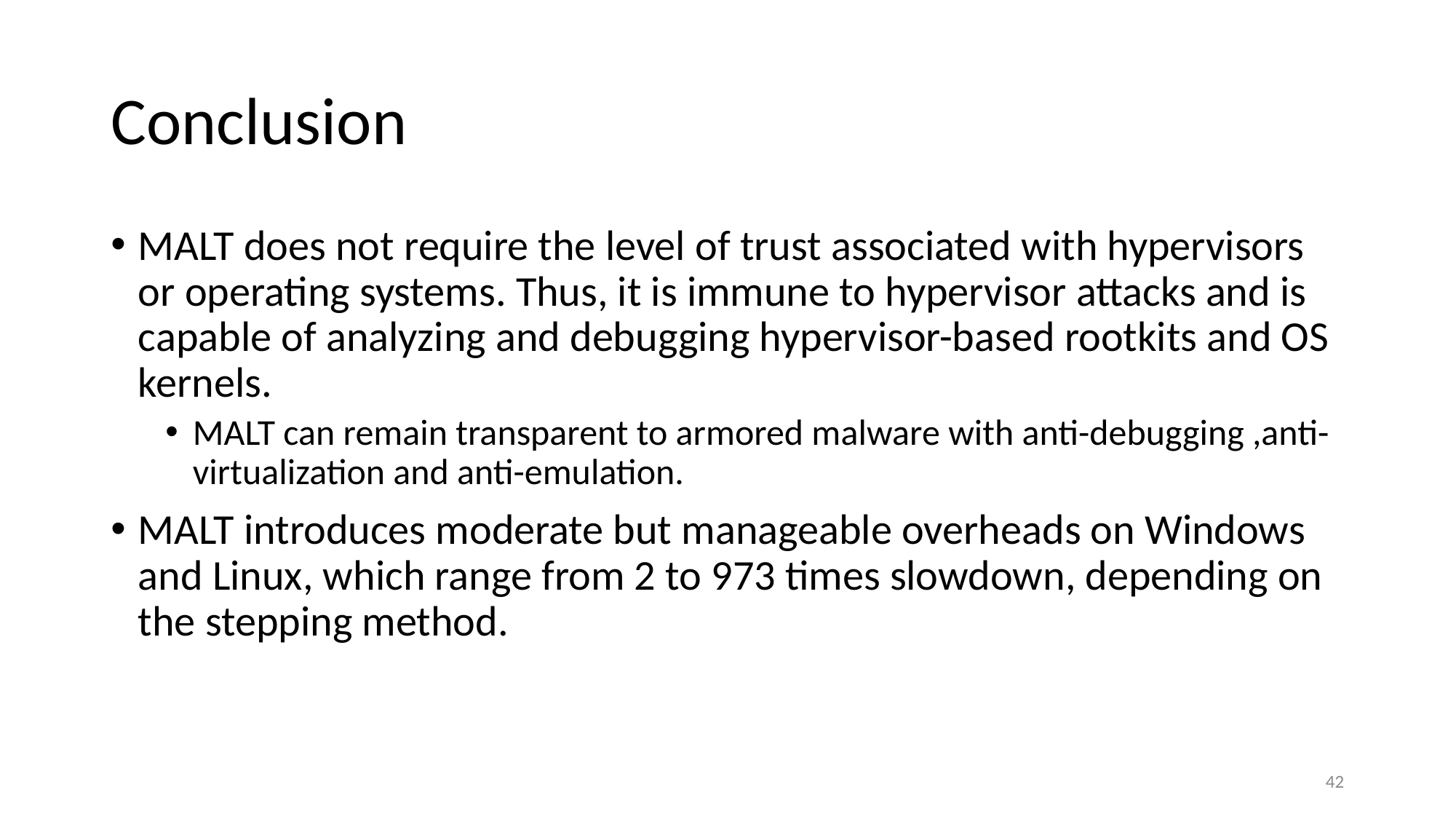

# Conclusion
MALT does not require the level of trust associated with hypervisors or operating systems. Thus, it is immune to hypervisor attacks and is capable of analyzing and debugging hypervisor-based rootkits and OS kernels.
MALT can remain transparent to armored malware with anti-debugging ,anti- virtualization and anti-emulation.
MALT introduces moderate but manageable overheads on Windows and Linux, which range from 2 to 973 times slowdown, depending on the stepping method.
42